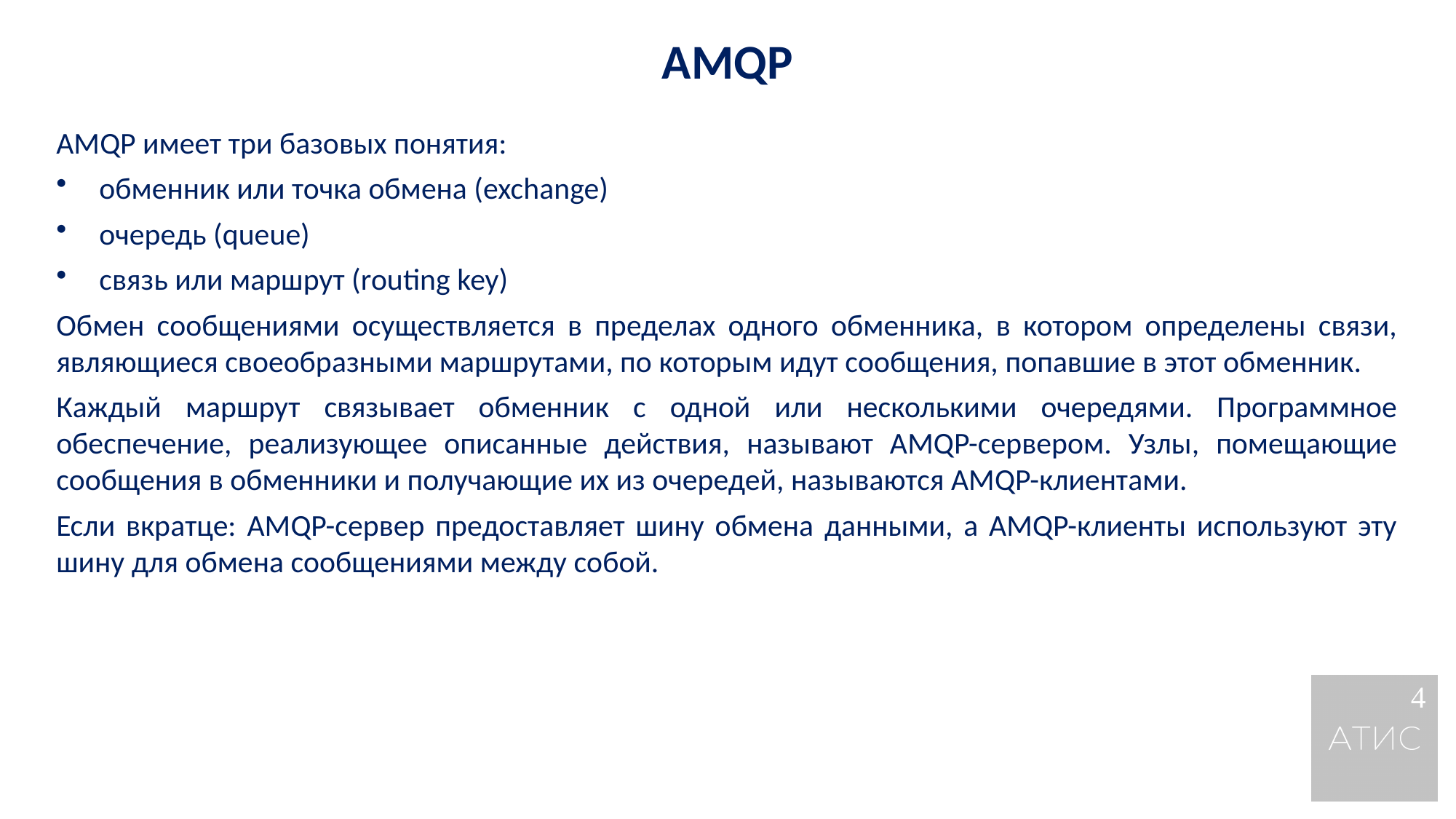

AMQP
AMQP имеет три базовых понятия:
обменник или точка обмена (exchange)
очередь (queue)
связь или маршрут (routing key)
Обмен сообщениями осуществляется в пределах одного обменника, в котором определены связи, являющиеся своеобразными маршрутами, по которым идут сообщения, попавшие в этот обменник.
Каждый маршрут связывает обменник с одной или несколькими очередями. Программное обеспечение, реализующее описанные действия, называют AMQP-сервером. Узлы, помещающие сообщения в обменники и получающие их из очередей, называются AMQP-клиентами.
Если вкратце: AMQP-сервер предоставляет шину обмена данными, а AMQP-клиенты используют эту шину для обмена сообщениями между собой.